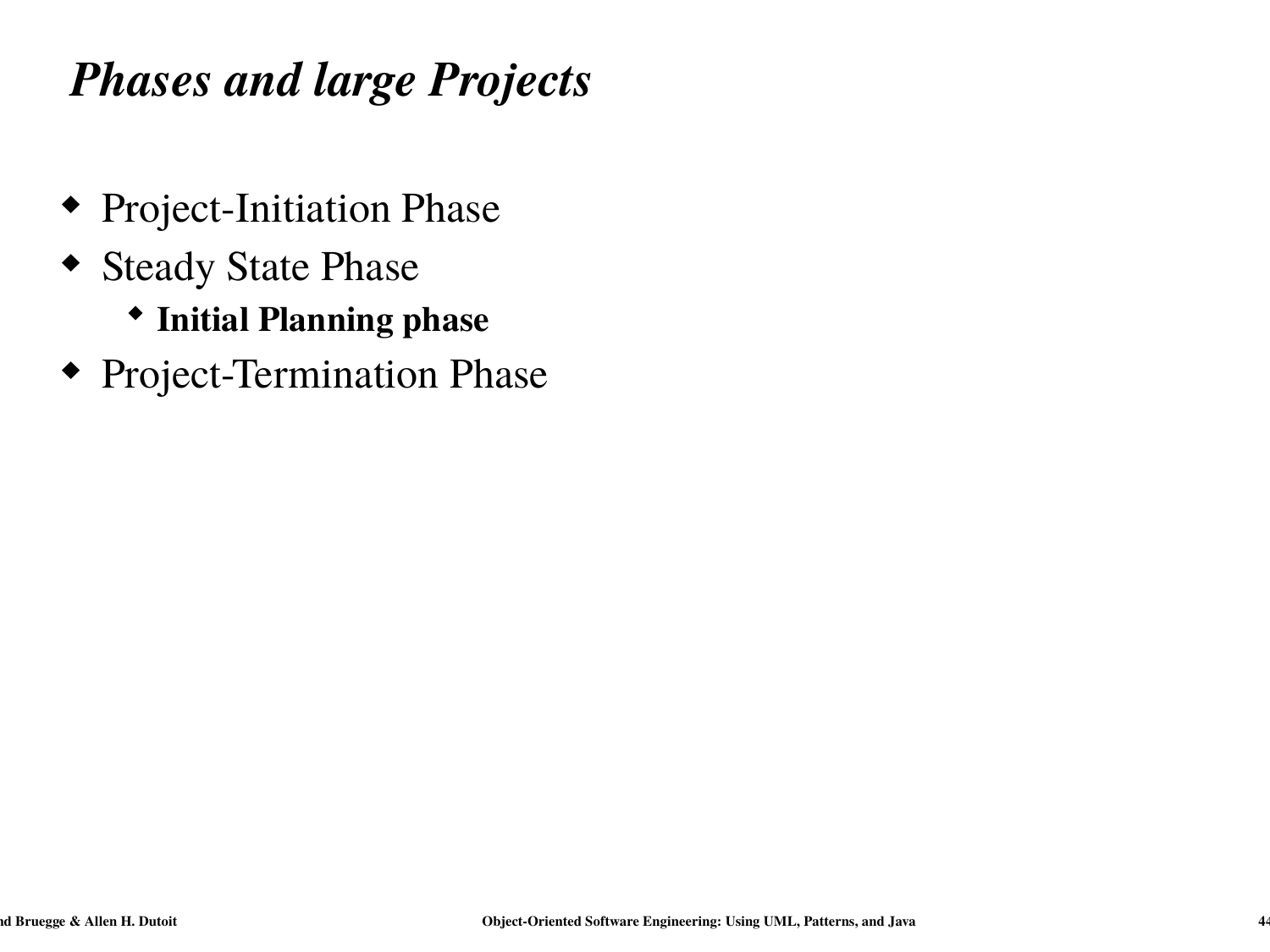

# Phases and large Projects
Project-Initiation Phase
Steady State Phase
Initial Planning phase
Project-Termination Phase